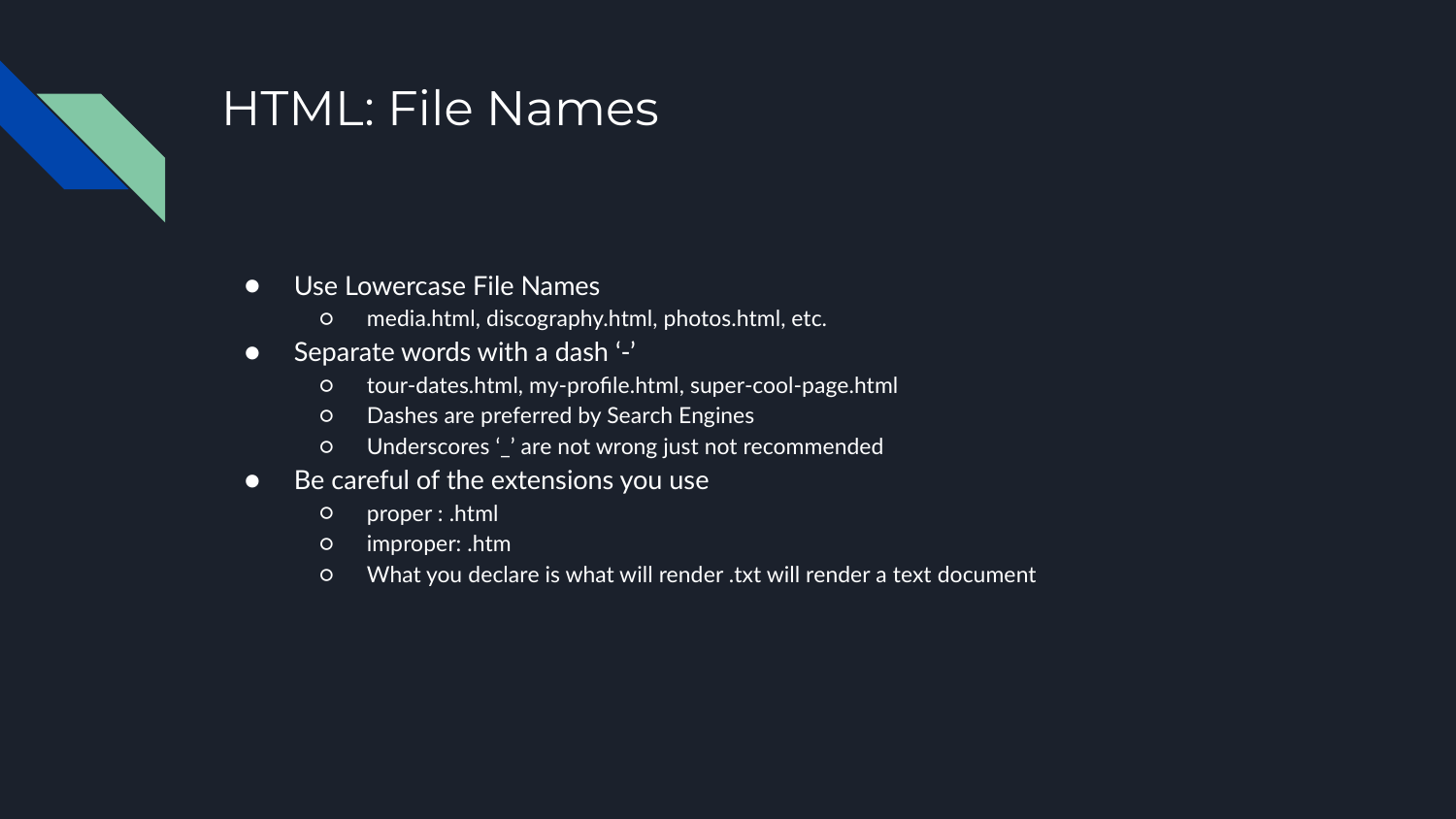

# HTML: File Names
Use Lowercase File Names
media.html, discography.html, photos.html, etc.
Separate words with a dash ‘-’
tour-dates.html, my-profile.html, super-cool-page.html
Dashes are preferred by Search Engines
Underscores ‘_’ are not wrong just not recommended
Be careful of the extensions you use
proper : .html
improper: .htm
What you declare is what will render .txt will render a text document